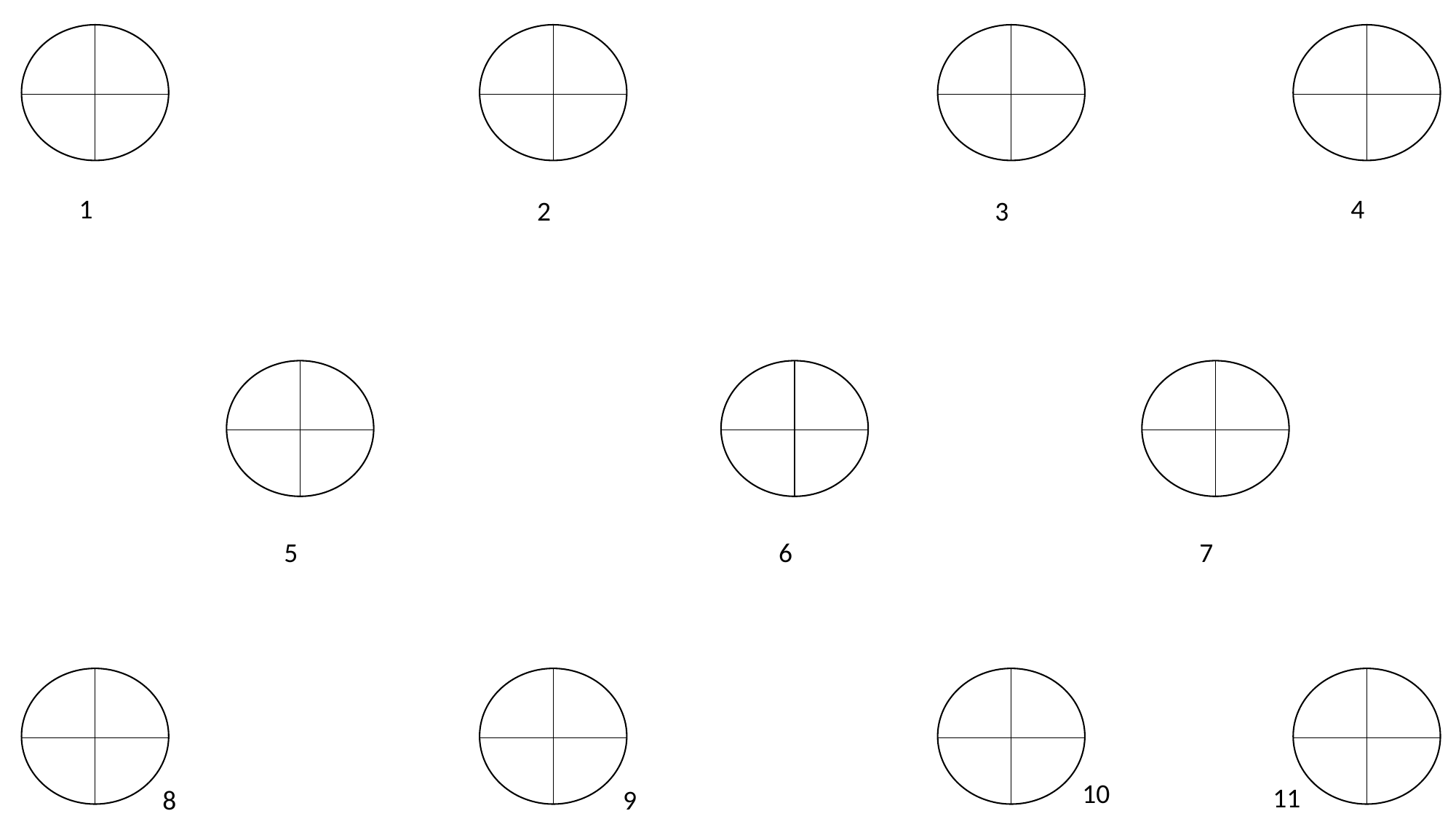

1
4
2
3

5
6
7

10
11
8
9